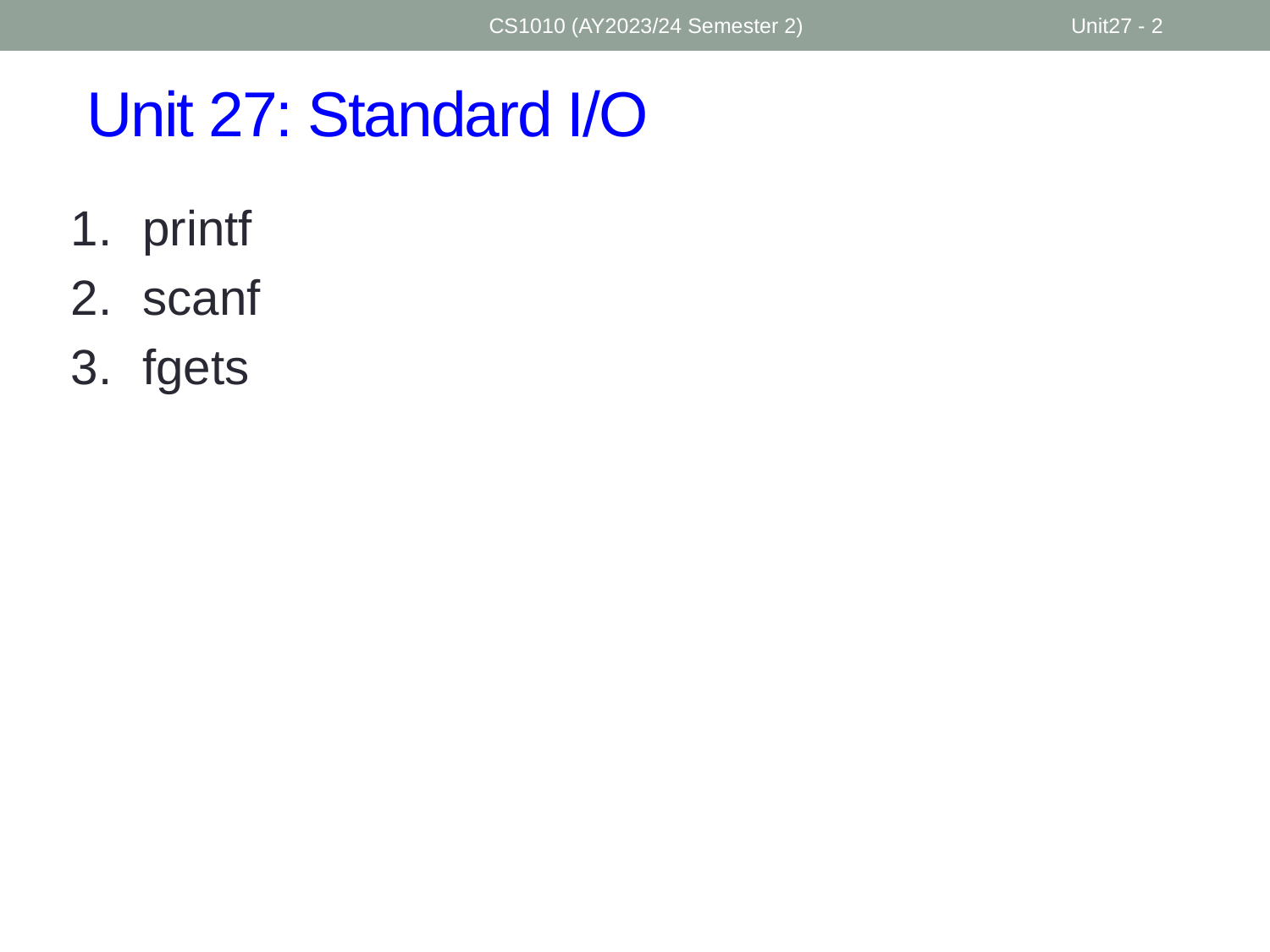

CS1010 (AY2023/24 Semester 2)
Unit27 - 2
# Unit 27: Standard I/O
printf
scanf
fgets